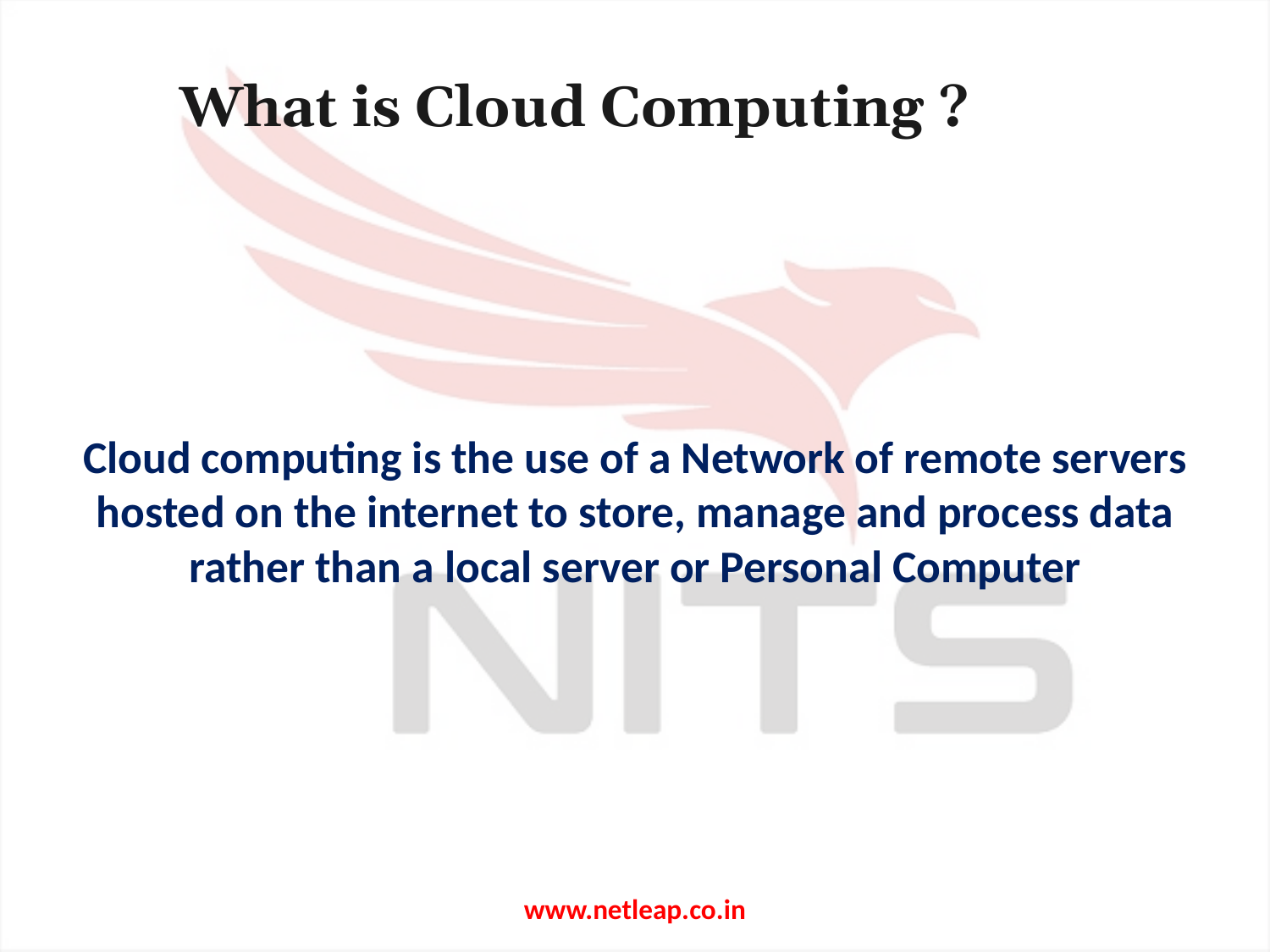

What is Cloud Computing ?
Cloud computing is the use of a Network of remote servers hosted on the internet to store, manage and process data rather than a local server or Personal Computer
www.netleap.co.in